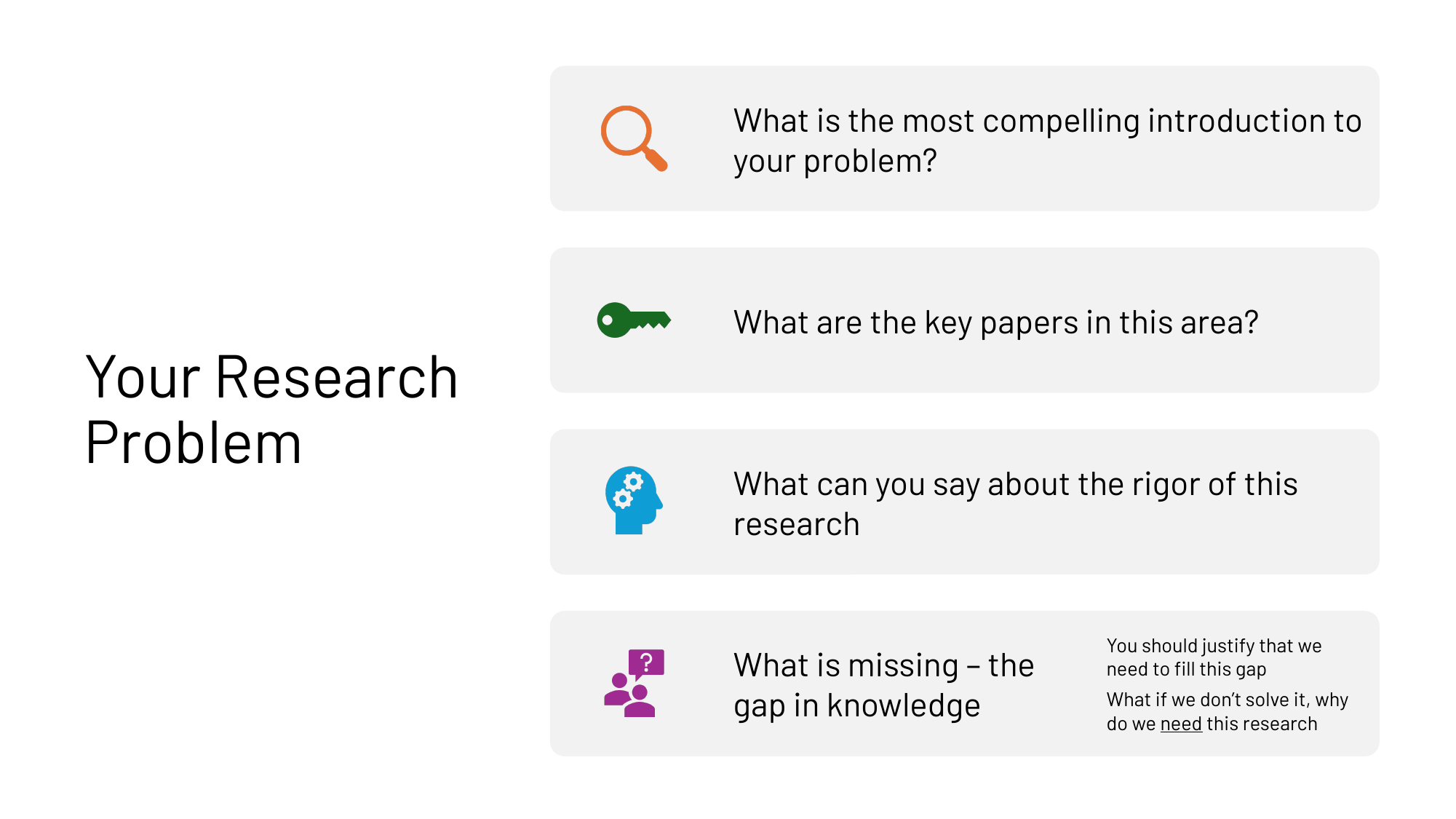

# Your Research Problem
What is the most compelling introduction to your problem?
What are the key papers in this area?
What can you say about the rigor of this research
What is missing – the gap in knowledge
You should justify that we need to fill this gap
What if we don’t solve it, why do we need this research